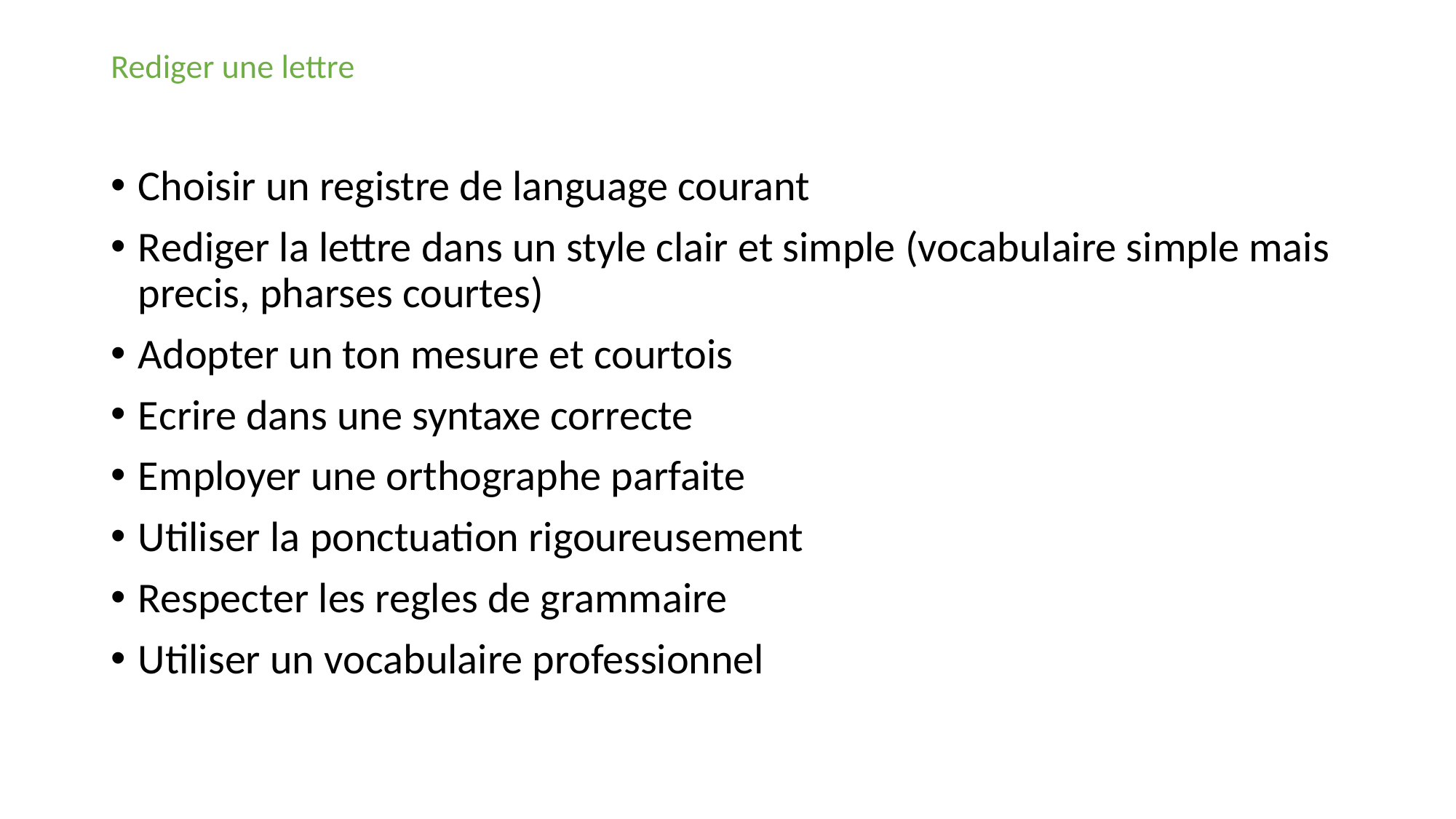

# Rediger une lettre
Choisir un registre de language courant
Rediger la lettre dans un style clair et simple (vocabulaire simple mais precis, pharses courtes)
Adopter un ton mesure et courtois
Ecrire dans une syntaxe correcte
Employer une orthographe parfaite
Utiliser la ponctuation rigoureusement
Respecter les regles de grammaire
Utiliser un vocabulaire professionnel